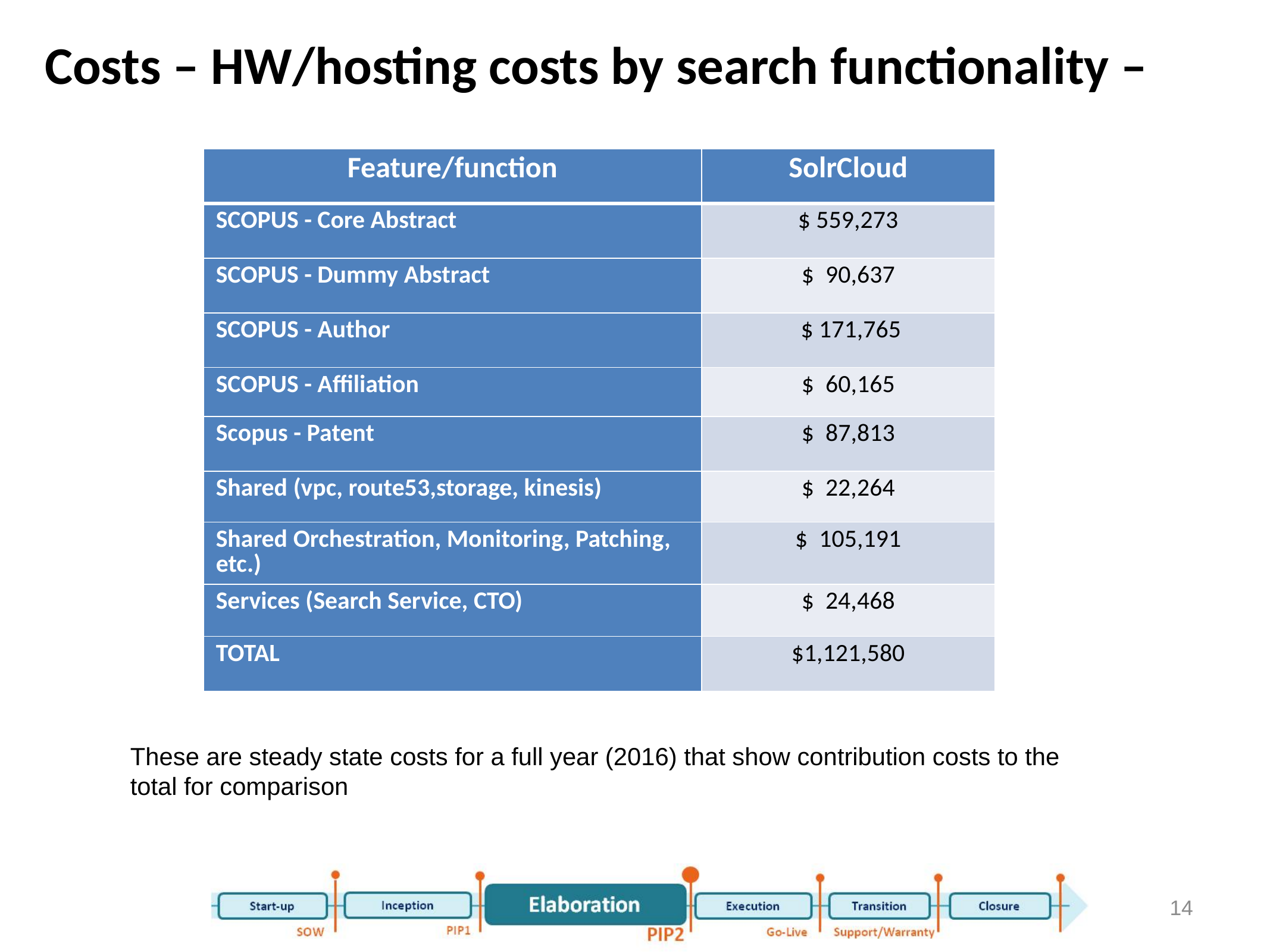

# Costs – HW/hosting costs by search functionality –
| Feature/function | SolrCloud |
| --- | --- |
| SCOPUS - Core Abstract | $ 559,273 |
| SCOPUS - Dummy Abstract | $  90,637 |
| SCOPUS - Author | $ 171,765 |
| SCOPUS - Affiliation | $  60,165 |
| Scopus - Patent | $  87,813 |
| Shared (vpc, route53,storage, kinesis) | $ 22,264 |
| Shared Orchestration, Monitoring, Patching, etc.) | $ 105,191 |
| Services (Search Service, CTO) | $ 24,468 |
| TOTAL | $1,121,580 |
These are steady state costs for a full year (2016) that show contribution costs to the total for comparison
14